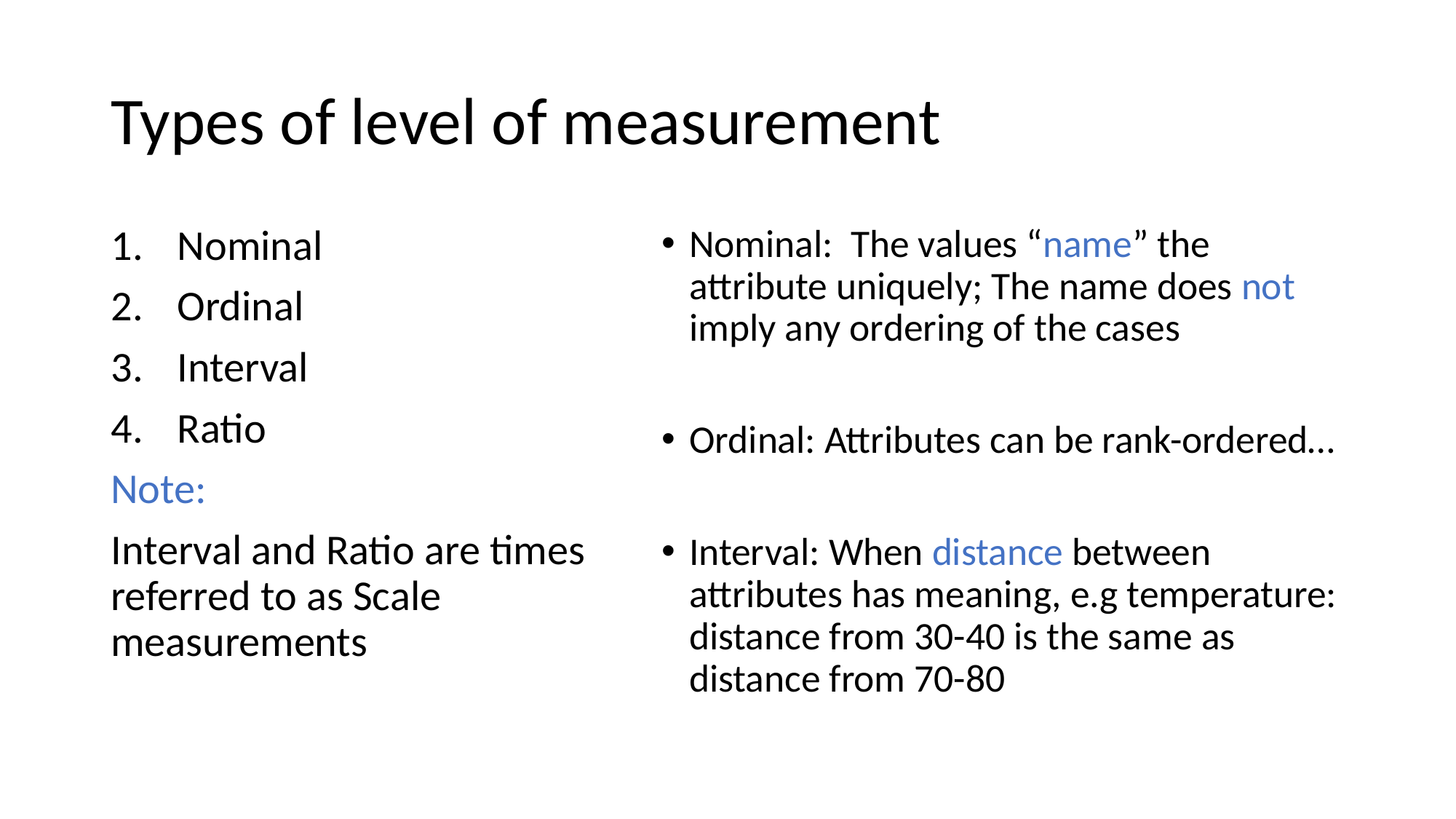

# Types of level of measurement
Nominal
Ordinal
Interval
Ratio
Note:
Interval and Ratio are times referred to as Scale measurements

Nominal:  The values “name” the attribute uniquely; The name does not imply any ordering of the cases

Ordinal: Attributes can be rank-ordered…

Interval: When distance between attributes has meaning, e.g temperature: distance from 30-40 is the same as distance from 70-80